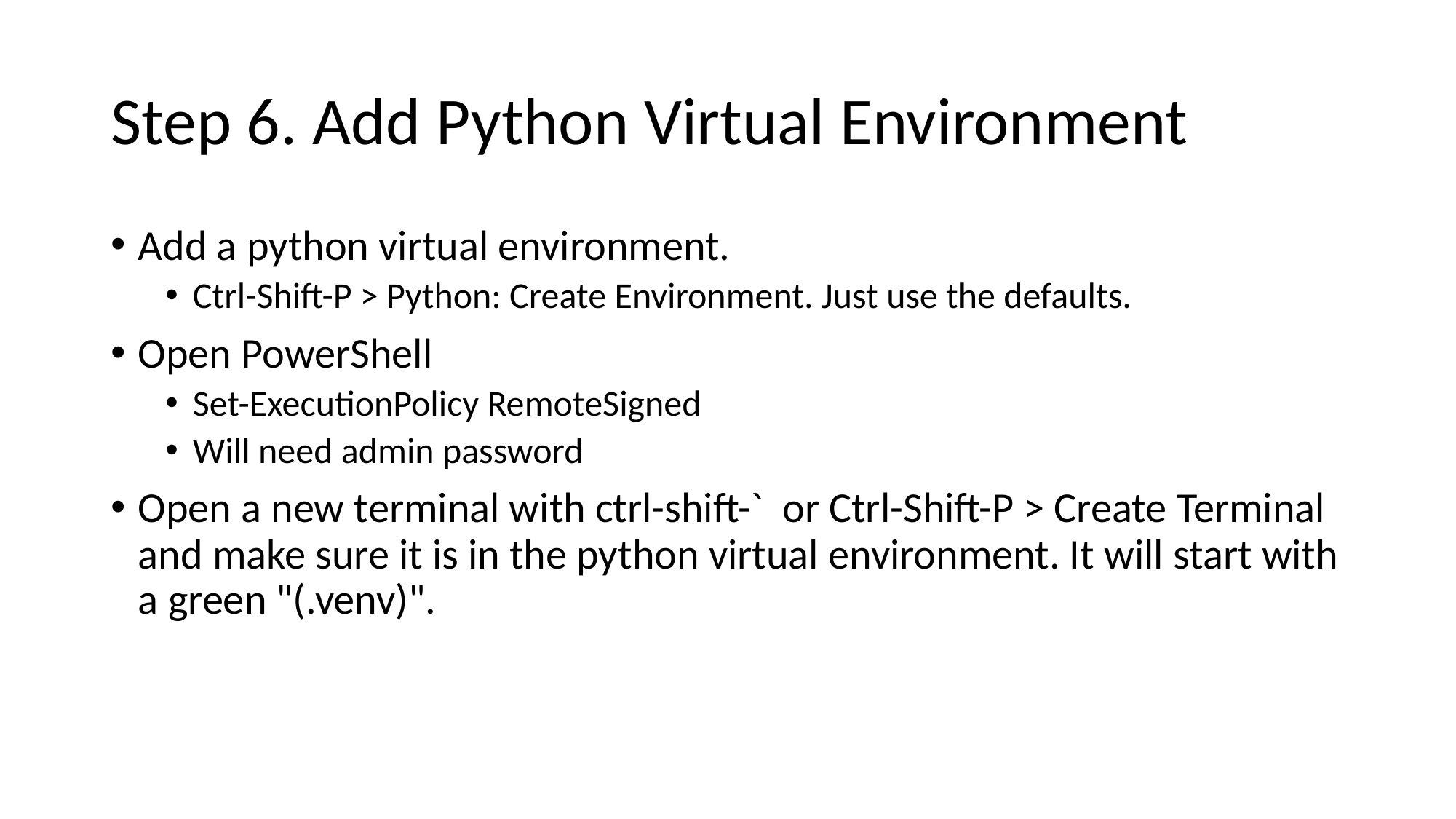

# Step 6. Add Python Virtual Environment
Add a python virtual environment.
Ctrl-Shift-P > Python: Create Environment. Just use the defaults.
Open PowerShell
Set-ExecutionPolicy RemoteSigned
Will need admin password
Open a new terminal with ctrl-shift-`  or Ctrl-Shift-P > Create Terminal and make sure it is in the python virtual environment. It will start with a green "(.venv)".